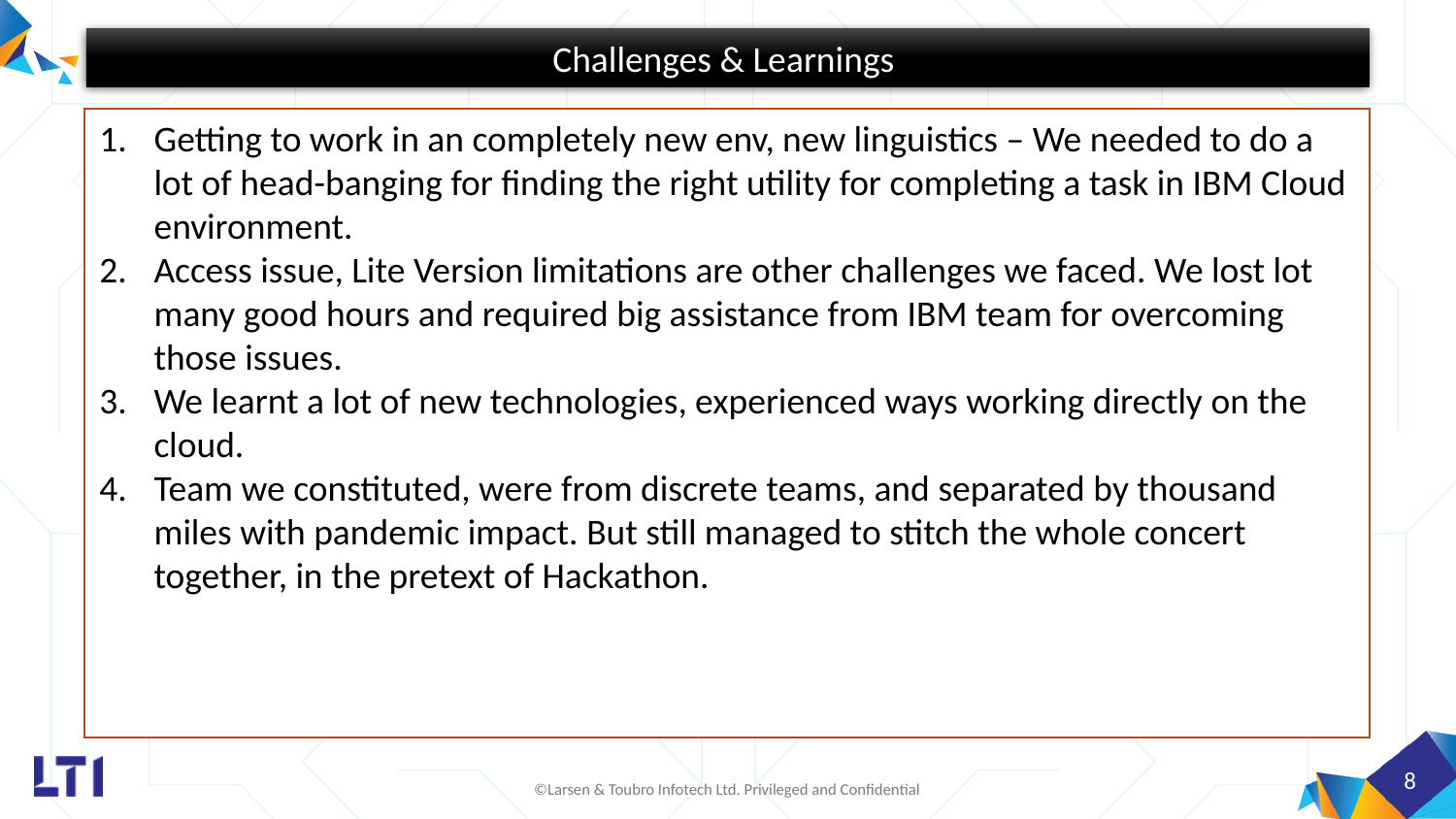

Challenges & Learnings
Getting to work in an completely new env, new linguistics – We needed to do a lot of head-banging for finding the right utility for completing a task in IBM Cloud environment.
Access issue, Lite Version limitations are other challenges we faced. We lost lot many good hours and required big assistance from IBM team for overcoming those issues.
We learnt a lot of new technologies, experienced ways working directly on the cloud.
Team we constituted, were from discrete teams, and separated by thousand miles with pandemic impact. But still managed to stitch the whole concert together, in the pretext of Hackathon.